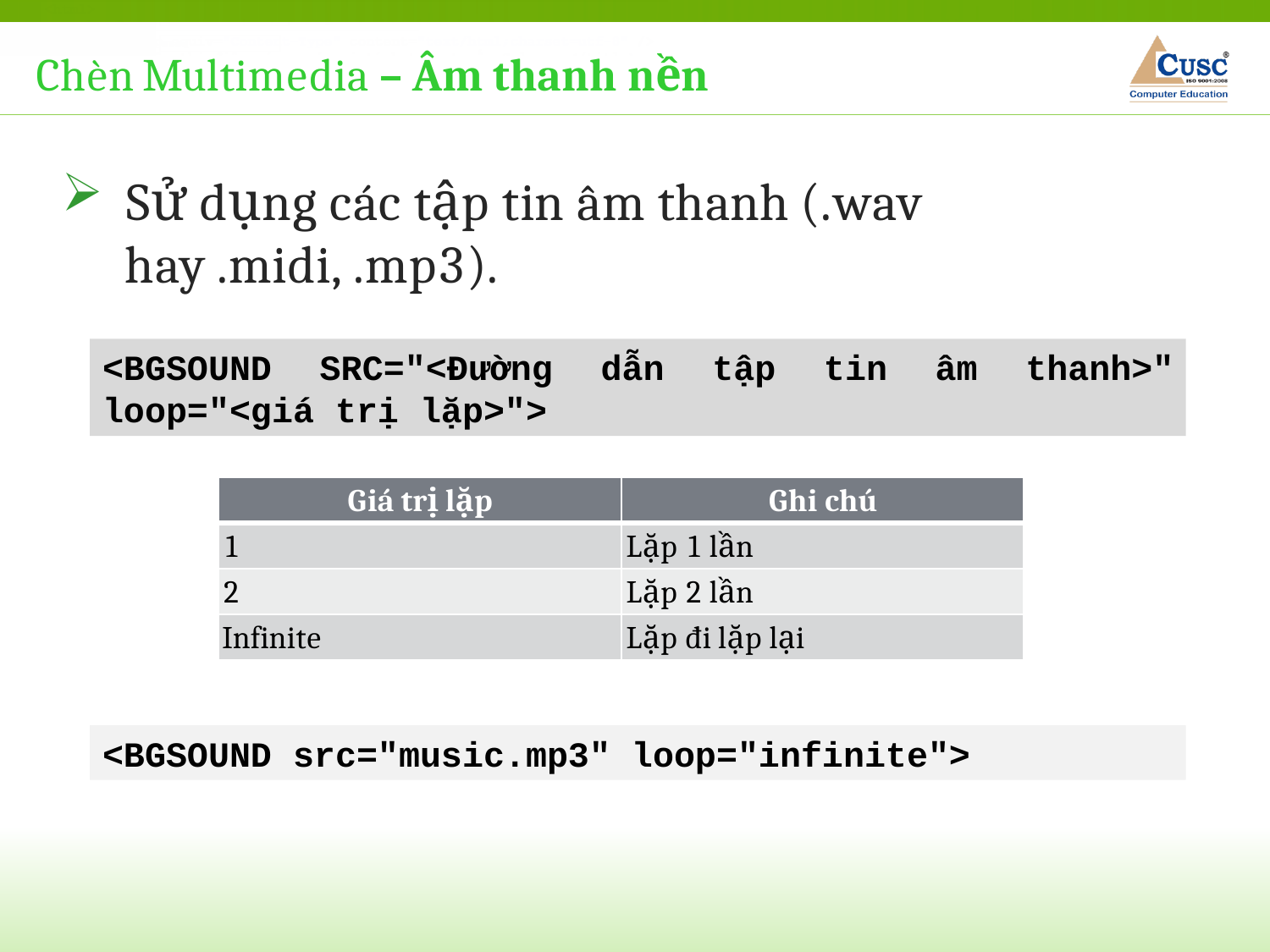

Chèn Multimedia – Âm thanh nền
Sử dụng các tập tin âm thanh (.wav hay .midi, .mp3).
<BGSOUND SRC="<Đường dẫn tập tin âm thanh>" loop="<giá trị lặp>">
| Giá trị lặp | Ghi chú |
| --- | --- |
| 1 | Lặp 1 lần |
| 2 | Lặp 2 lần |
| Infinite | Lặp đi lặp lại |
<BGSOUND src="music.mp3" loop="infinite">